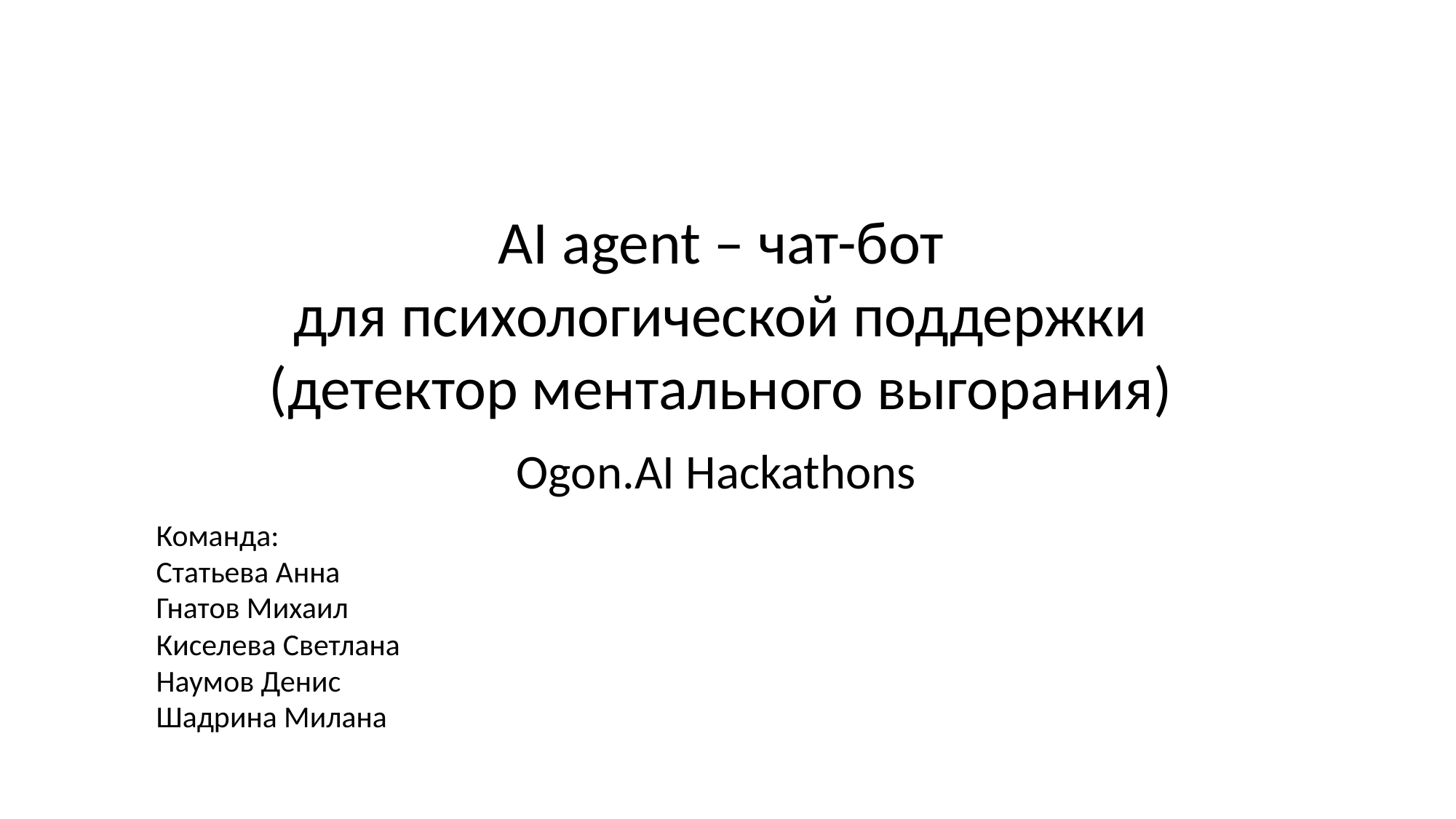

AI agent – чат-бот
для психологической поддержки
(детектор ментального выгорания)
Ogon.AI Hackathons
Команда:
Статьева Анна
Гнатов Михаил
Киселева Светлана
Наумов Денис
Шадрина Милана